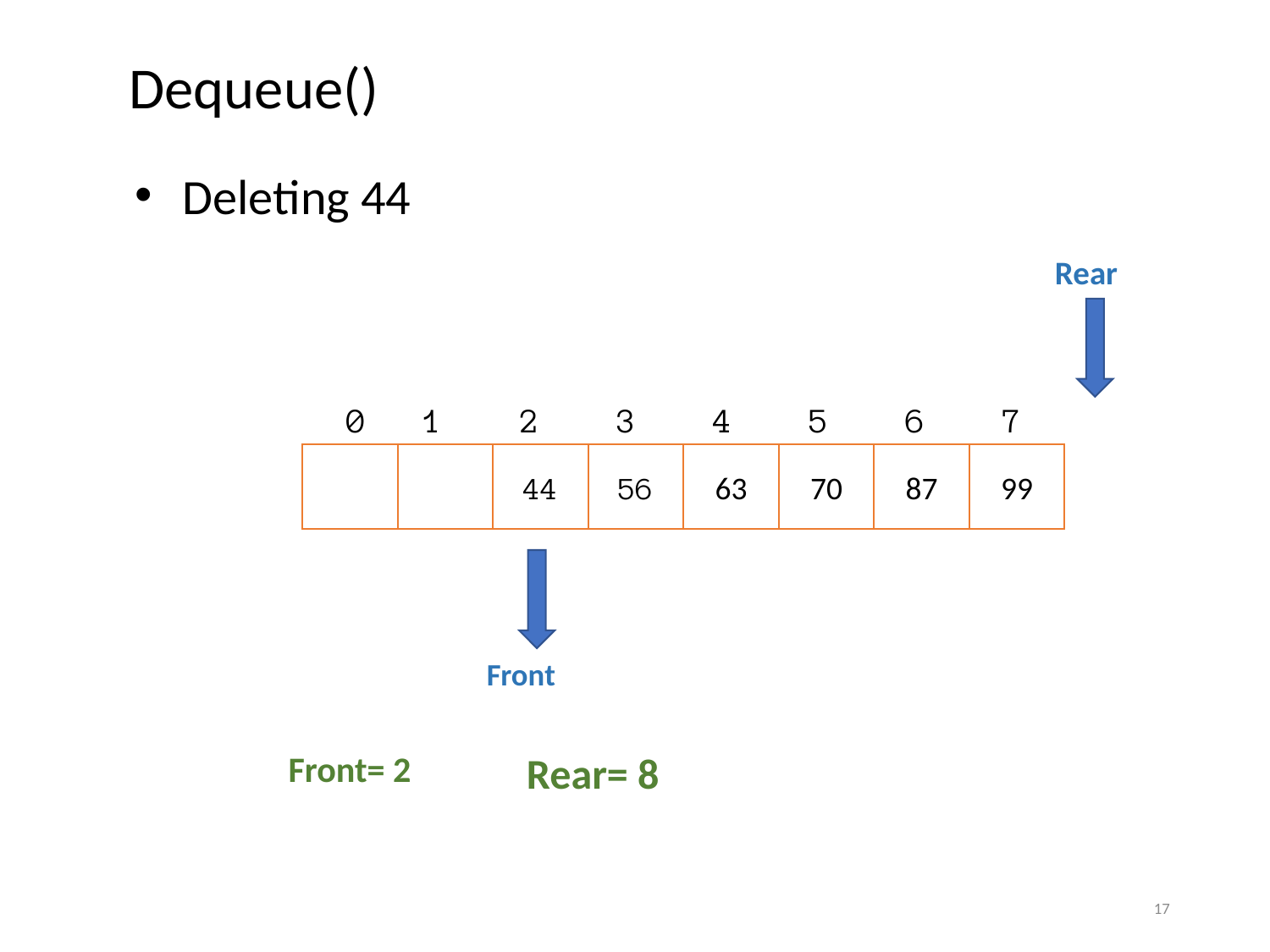

# Dequeue()
Deleting 44
Rear

0   1    2    3    4    5    6    7

44
56
63
70
87
99

Front
Front= 2
Rear= 8
17